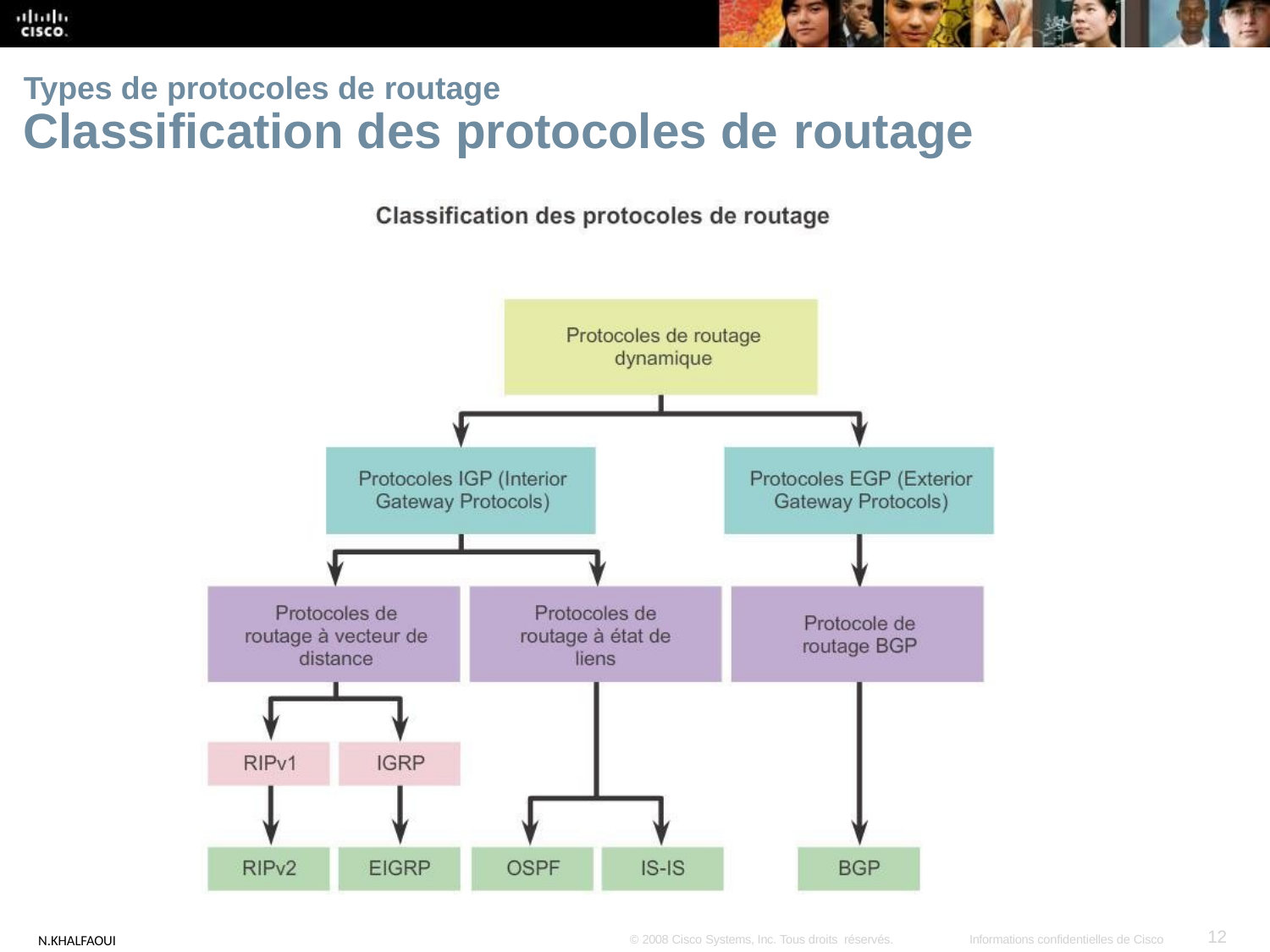

Types de protocoles de routage
# Classification des protocoles de routage

12
N.KHALFAOUI
© 2008 Cisco Systems, Inc. Tous droits réservés.
Informations confidentielles de Cisco